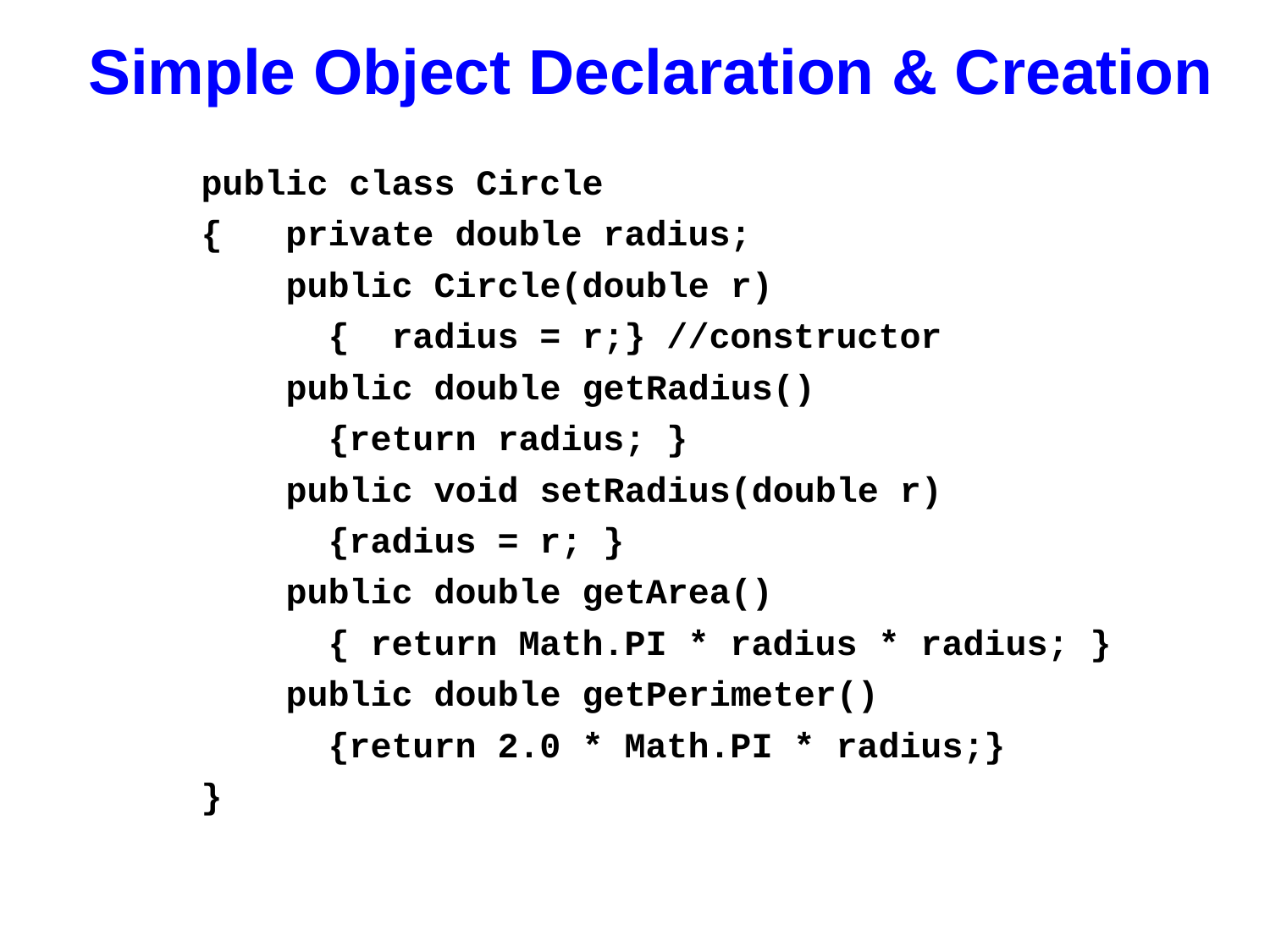

Simple Object Declaration & Creation
public class Circle
{   private double radius;
    public Circle(double r)
      {  radius = r;} //constructor
    public double getRadius()
      {return radius; }
    public void setRadius(double r)
      {radius = r; }
    public double getArea()
      { return Math.PI * radius * radius; }
    public double getPerimeter()
      {return 2.0 * Math.PI * radius;}
}